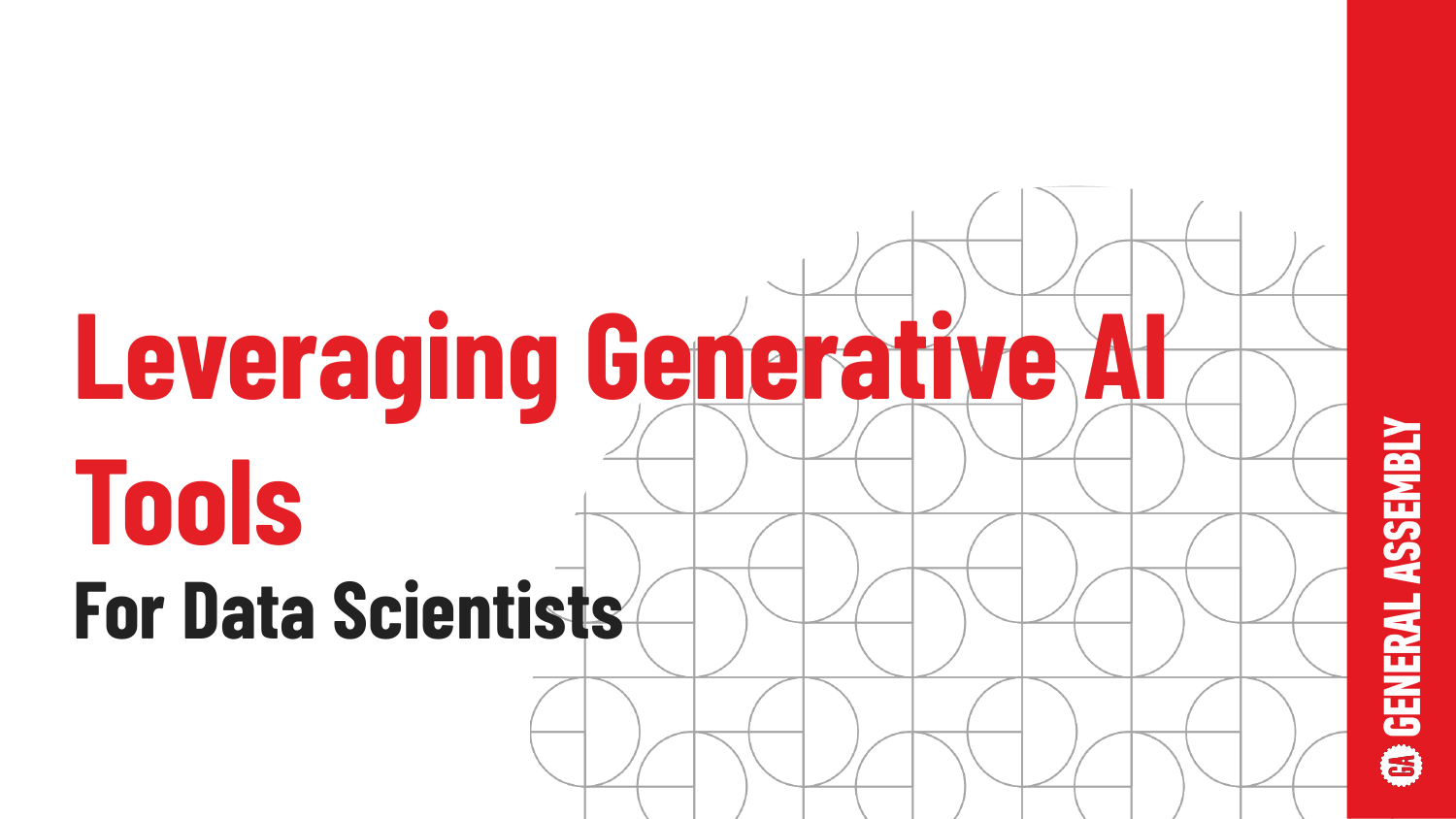

Leveraging Generative AI Tools
For Data Scientists